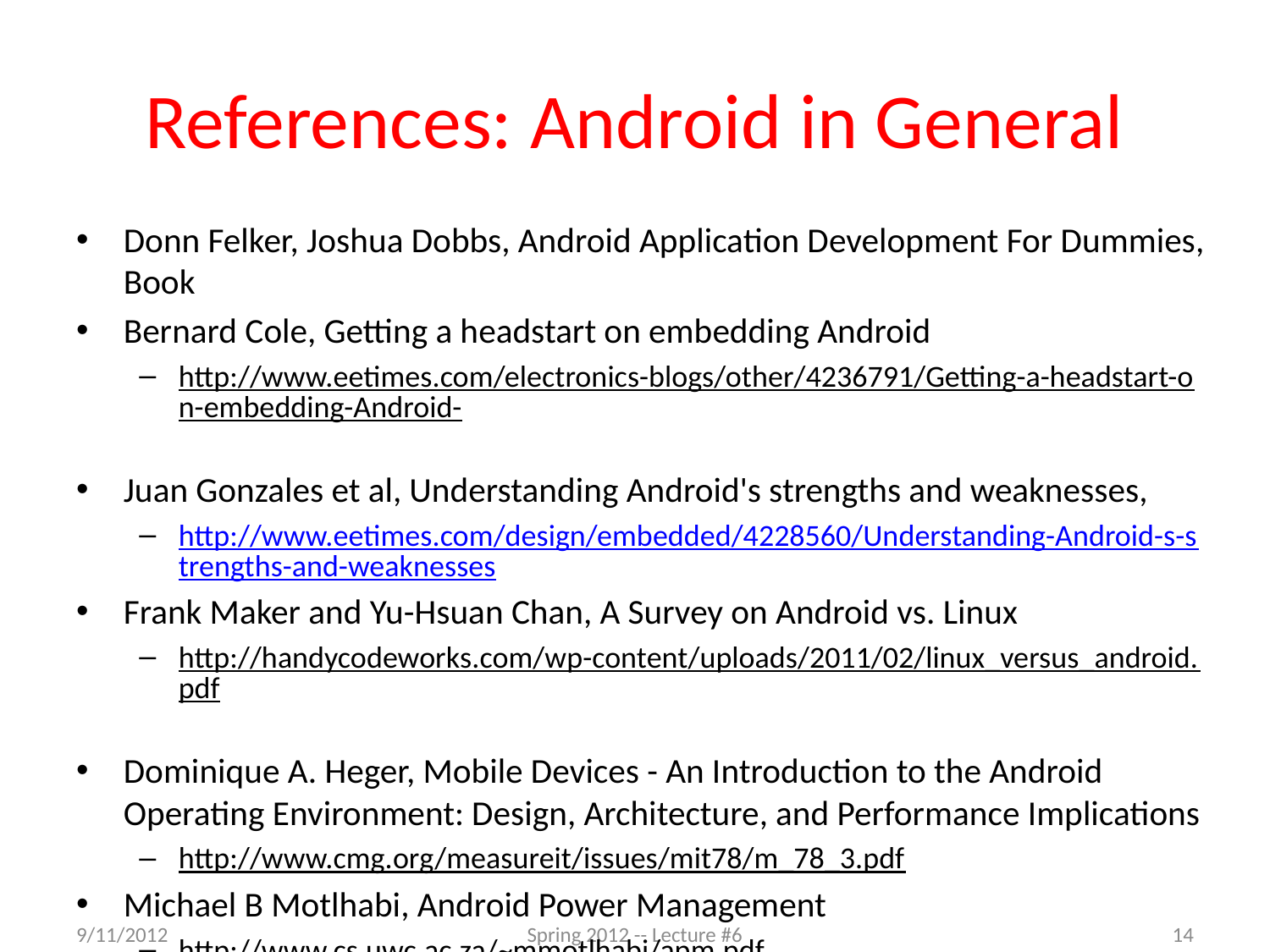

# References: Android in General
Donn Felker, Joshua Dobbs, Android Application Development For Dummies, Book
Bernard Cole, Getting a headstart on embedding Android
http://www.eetimes.com/electronics-blogs/other/4236791/Getting-a-headstart-on-embedding-Android-
Juan Gonzales et al, Understanding Android's strengths and weaknesses,
http://www.eetimes.com/design/embedded/4228560/Understanding-Android-s-strengths-and-weaknesses
Frank Maker and Yu-Hsuan Chan, A Survey on Android vs. Linux
http://handycodeworks.com/wp-content/uploads/2011/02/linux_versus_android.pdf
Dominique A. Heger, Mobile Devices - An Introduction to the Android Operating Environment: Design, Architecture, and Performance Implications
http://www.cmg.org/measureit/issues/mit78/m_78_3.pdf
Michael B Motlhabi, Android Power Management
http://www.cs.uwc.ac.za/~mmotlhabi/apm.pdf

9/11/2012
Spring 2012 -- Lecture #6
14